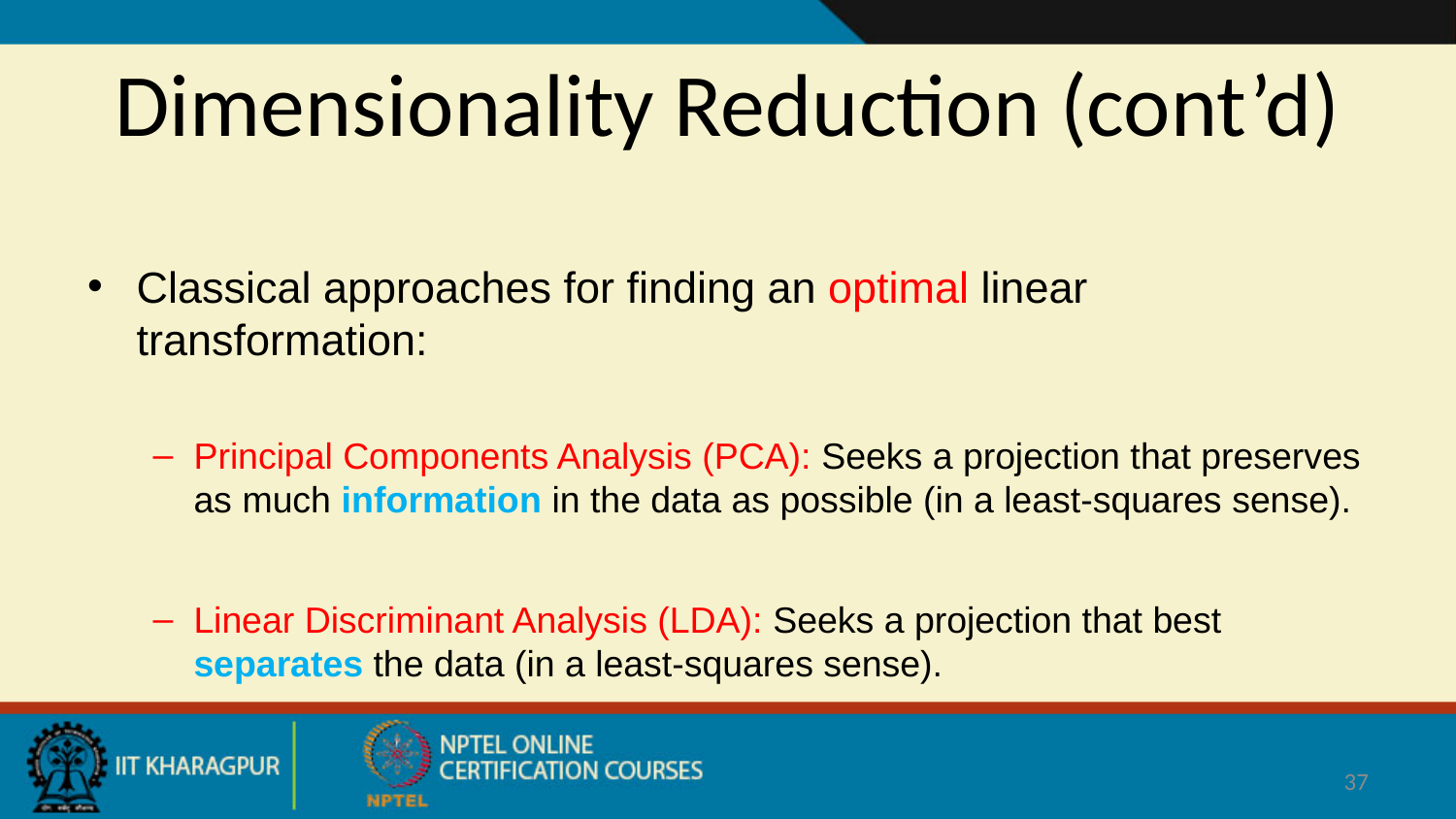

# Dimensionality Reduction (cont’d)

Classical approaches for finding an optimal linear transformation:

Principal Components Analysis (PCA): Seeks a projection that preserves as much information in the data as possible (in a least-squares sense).

Linear Discriminant Analysis (LDA): Seeks a projection that best separates the data (in a least-squares sense).
37